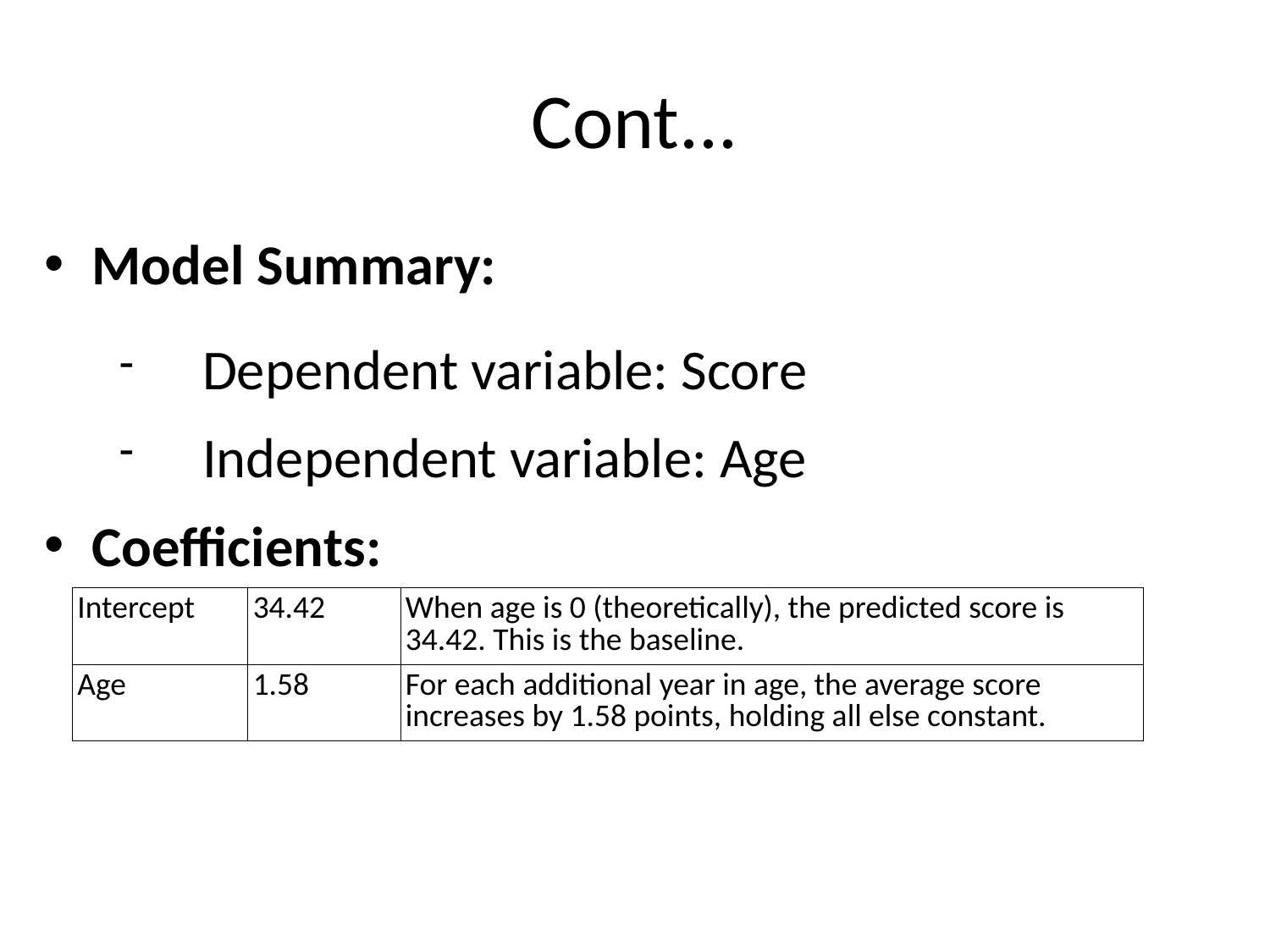

# Cont...
Model Summary:
   Dependent variable: Score
   Independent variable: Age
Coefficients:

| Intercept | 34.42 | When age is 0 (theoretically), the predicted score is 34.42. This is the baseline. |
| --- | --- | --- |
| Age | 1.58 | For each additional year in age, the average score increases by 1.58 points, holding all else constant. |